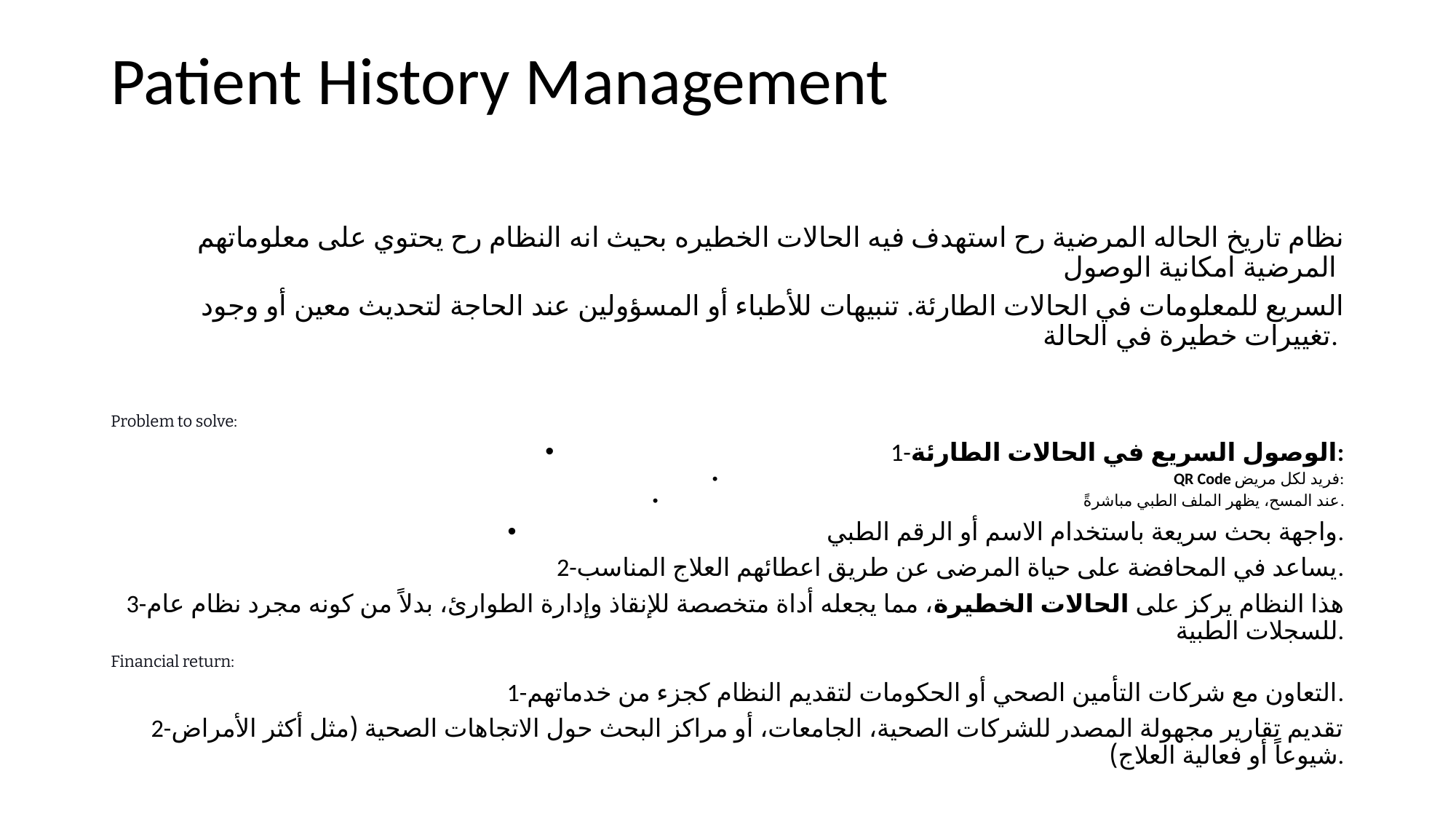

# Patient History Management
نظام تاريخ الحاله المرضية رح استهدف فيه الحالات الخطيره بحيث انه النظام رح يحتوي على معلوماتهم المرضية امكانية الوصول
 السريع للمعلومات في الحالات الطارئة. تنبيهات للأطباء أو المسؤولين عند الحاجة لتحديث معين أو وجود تغييرات خطيرة في الحالة.

Problem to solve:
1-الوصول السريع في الحالات الطارئة:
QR Code فريد لكل مريض:
عند المسح، يظهر الملف الطبي مباشرةً.
واجهة بحث سريعة باستخدام الاسم أو الرقم الطبي.
2-يساعد في المحافضة على حياة المرضى عن طريق اعطائهم العلاج المناسب.
 3-هذا النظام يركز على الحالات الخطيرة، مما يجعله أداة متخصصة للإنقاذ وإدارة الطوارئ، بدلاً من كونه مجرد نظام عام للسجلات الطبية.
Financial return:
1-التعاون مع شركات التأمين الصحي أو الحكومات لتقديم النظام كجزء من خدماتهم.
2-تقديم تقارير مجهولة المصدر للشركات الصحية، الجامعات، أو مراكز البحث حول الاتجاهات الصحية (مثل أكثر الأمراض شيوعاً أو فعالية العلاج).